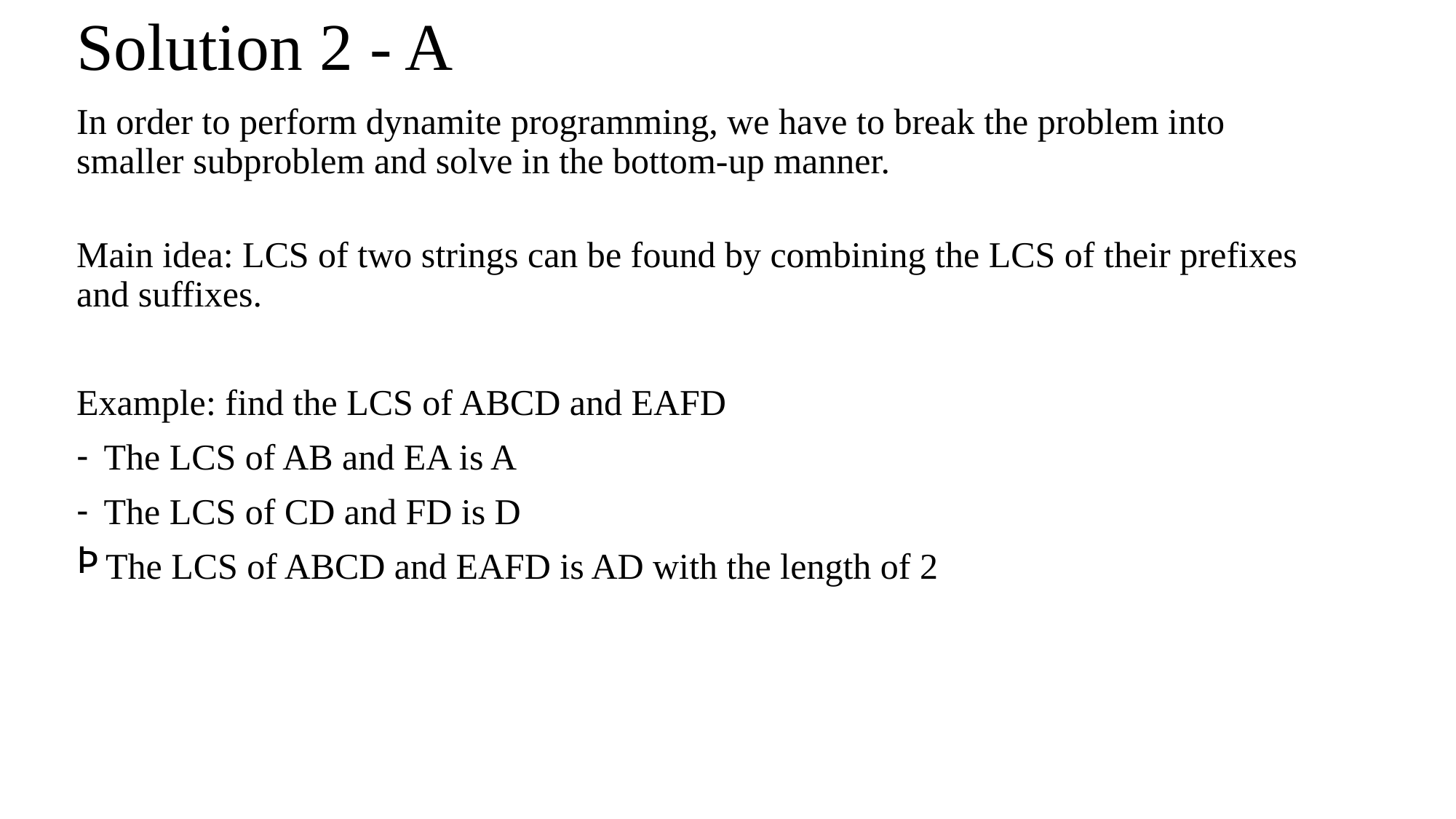

# Solution 2 - A
In order to perform dynamite programming, we have to break the problem into smaller subproblem and solve in the bottom-up manner.
Main idea: LCS of two strings can be found by combining the LCS of their prefixes and suffixes.

Example: find the LCS of ABCD and EAFD
The LCS of AB and EA is A
The LCS of CD and FD is D
The LCS of ABCD and EAFD is AD with the length of 2